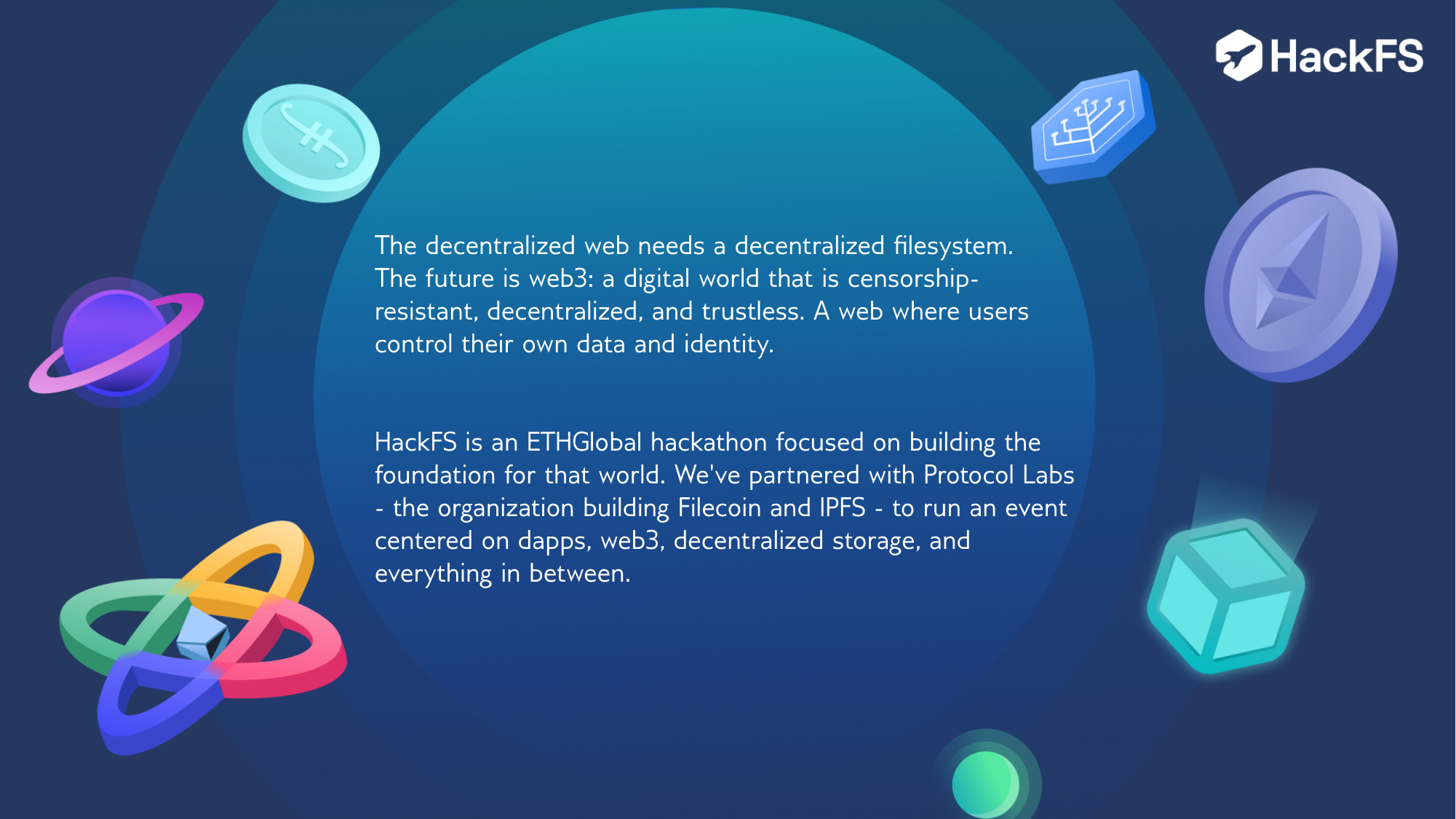

The decentralized web needs a decentralized filesystem.
The future is web3: a digital world that is censorship-resistant, decentralized, and trustless. A web where users control their own data and identity.

HackFS is an ETHGlobal hackathon focused on building the foundation for that world. We've partnered with Protocol Labs - the organization building Filecoin and IPFS - to run an event centered on dapps, web3, decentralized storage, and everything in between.